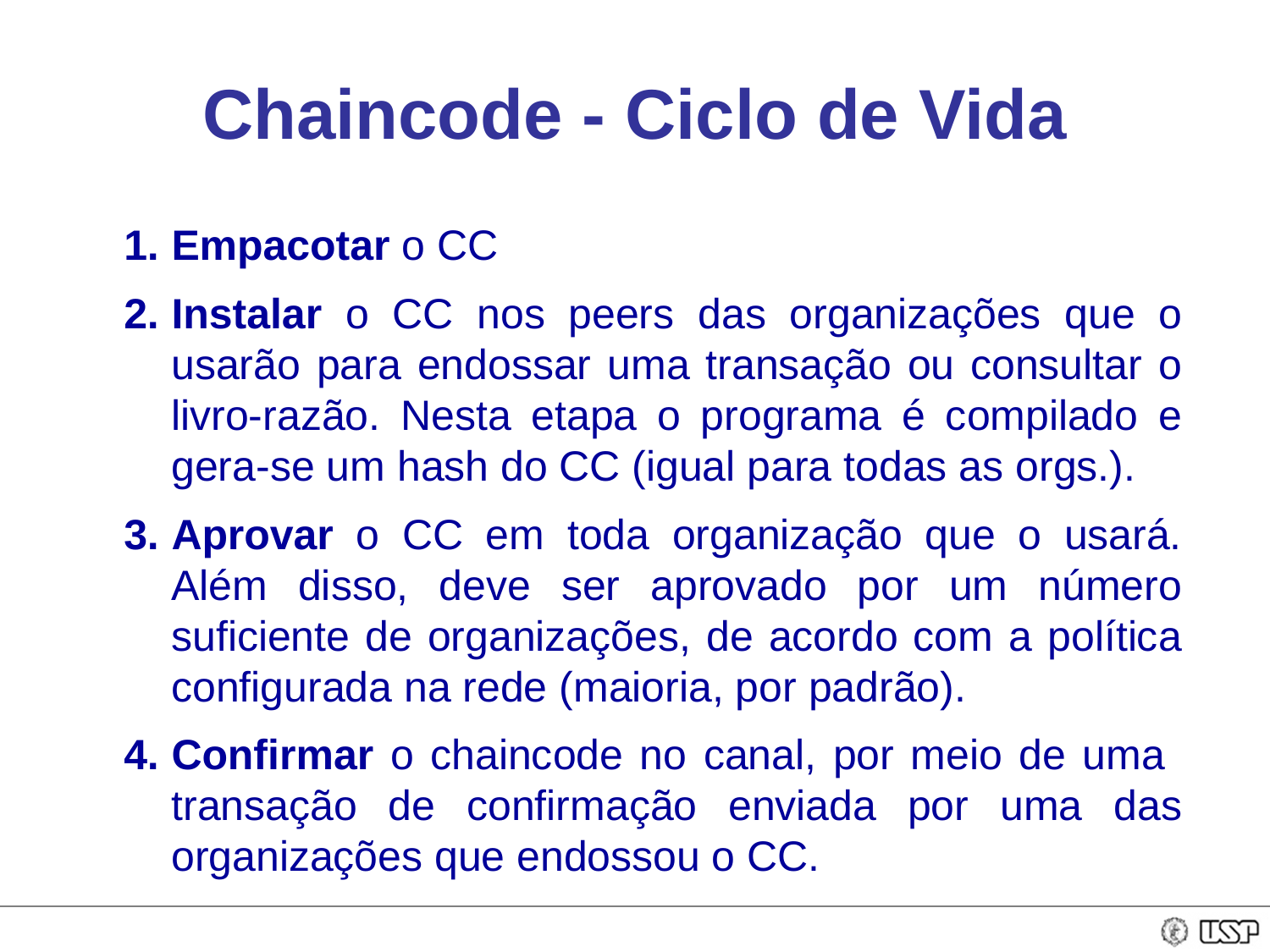

# Chaincode - Ciclo de Vida
Empacotar o CC
Instalar o CC nos peers das organizações que o usarão para endossar uma transação ou consultar o livro-razão. Nesta etapa o programa é compilado e gera-se um hash do CC (igual para todas as orgs.).
Aprovar o CC em toda organização que o usará. Além disso, deve ser aprovado por um número suficiente de organizações, de acordo com a política configurada na rede (maioria, por padrão).
Confirmar o chaincode no canal, por meio de uma  transação de confirmação enviada por uma das organizações que endossou o CC.